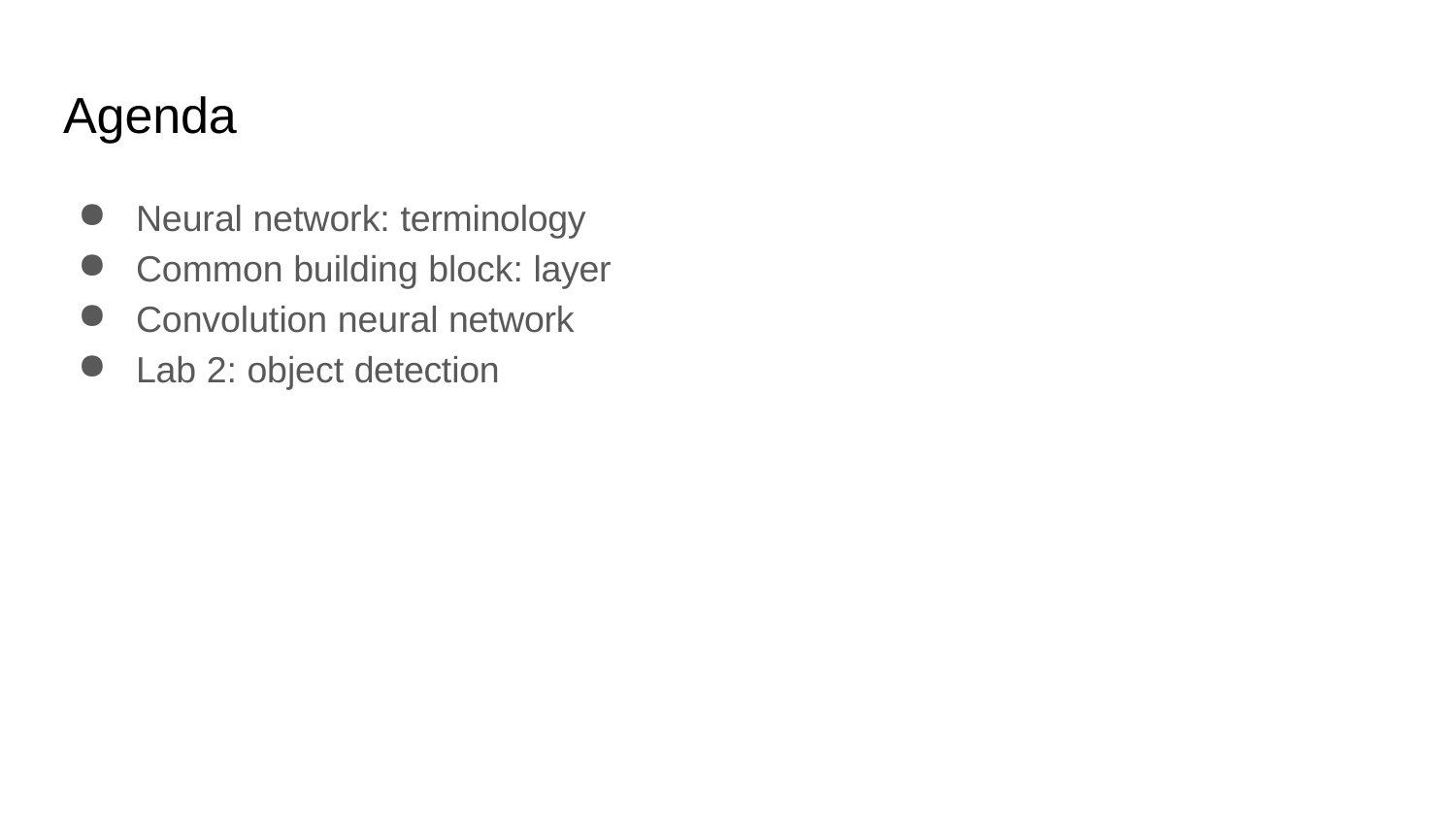

# Agenda
Neural network: terminology
Common building block: layer
Convolution neural network
Lab 2: object detection